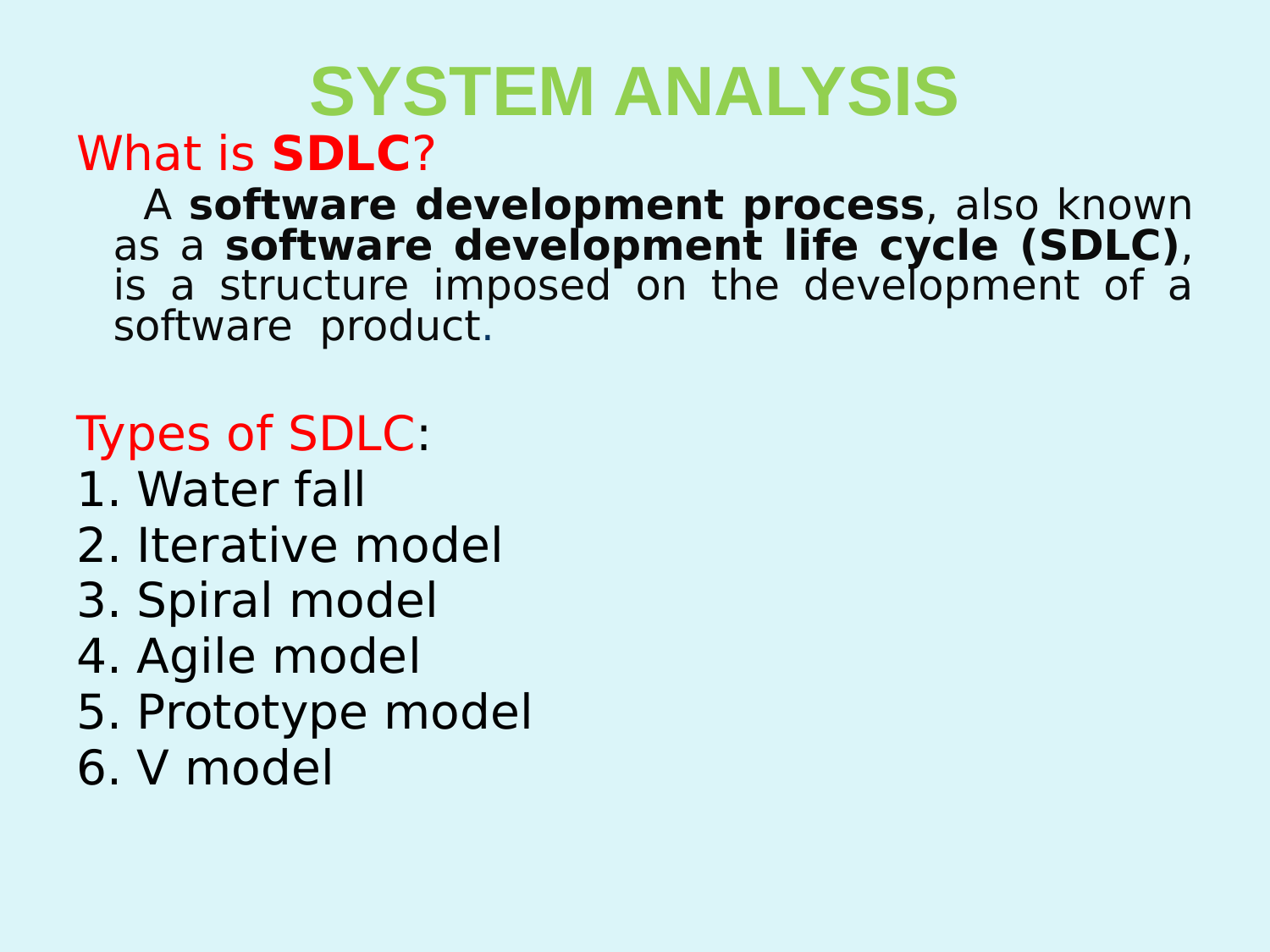

# SYSTEM ANALYSIS
What is SDLC?
    A software development process, also known as a software development life cycle (SDLC), is a structure imposed on the development of a software  product.

Types of SDLC:
1. Water fall
2. Iterative model
3. Spiral model
4. Agile model
5. Prototype model
6. V model